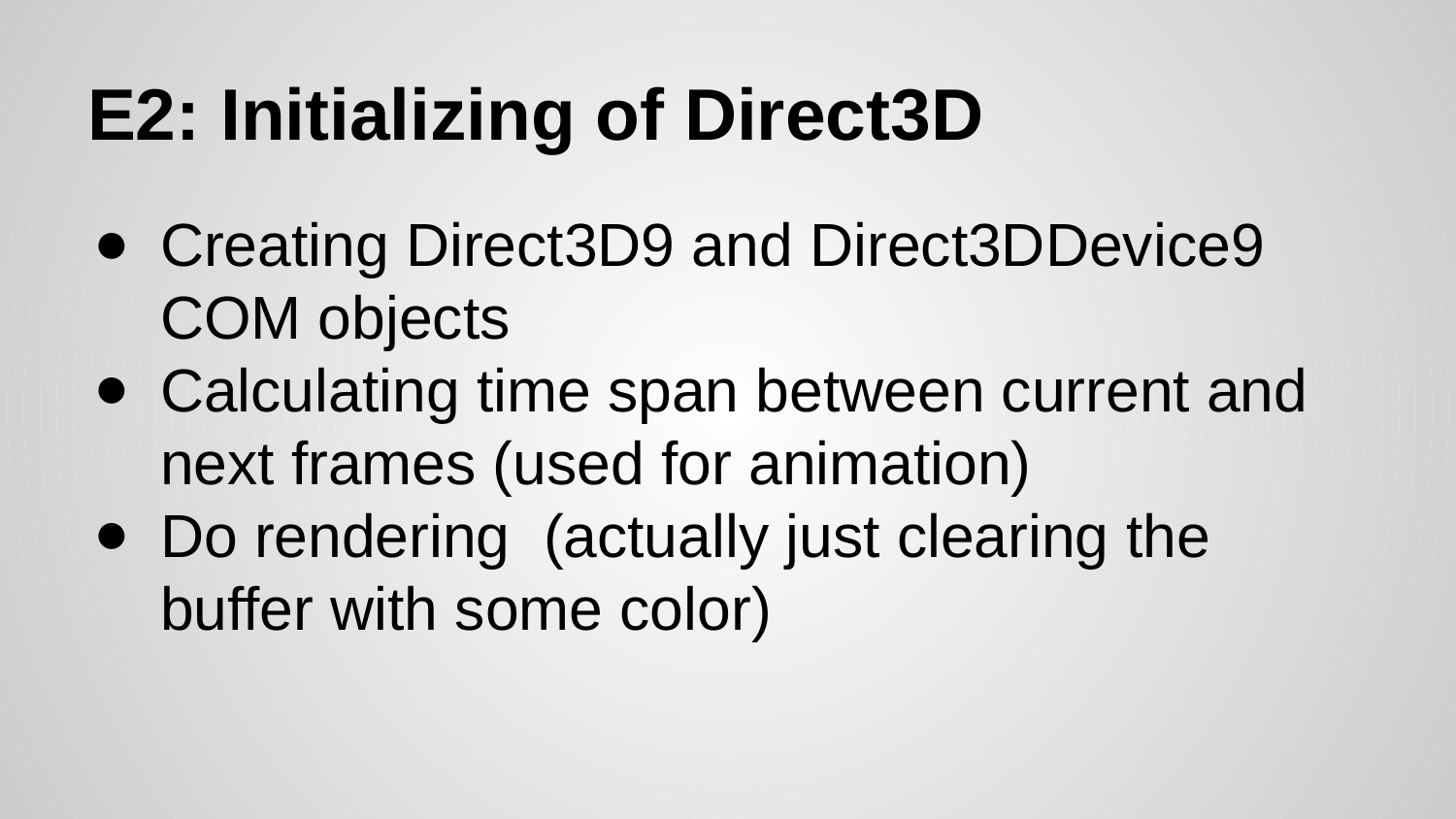

# E2: Initializing of Direct3D
Creating Direct3D9 and Direct3DDevice9 COM objects
Calculating time span between current and next frames (used for animation)
Do rendering  (actually just clearing the buffer with some color)